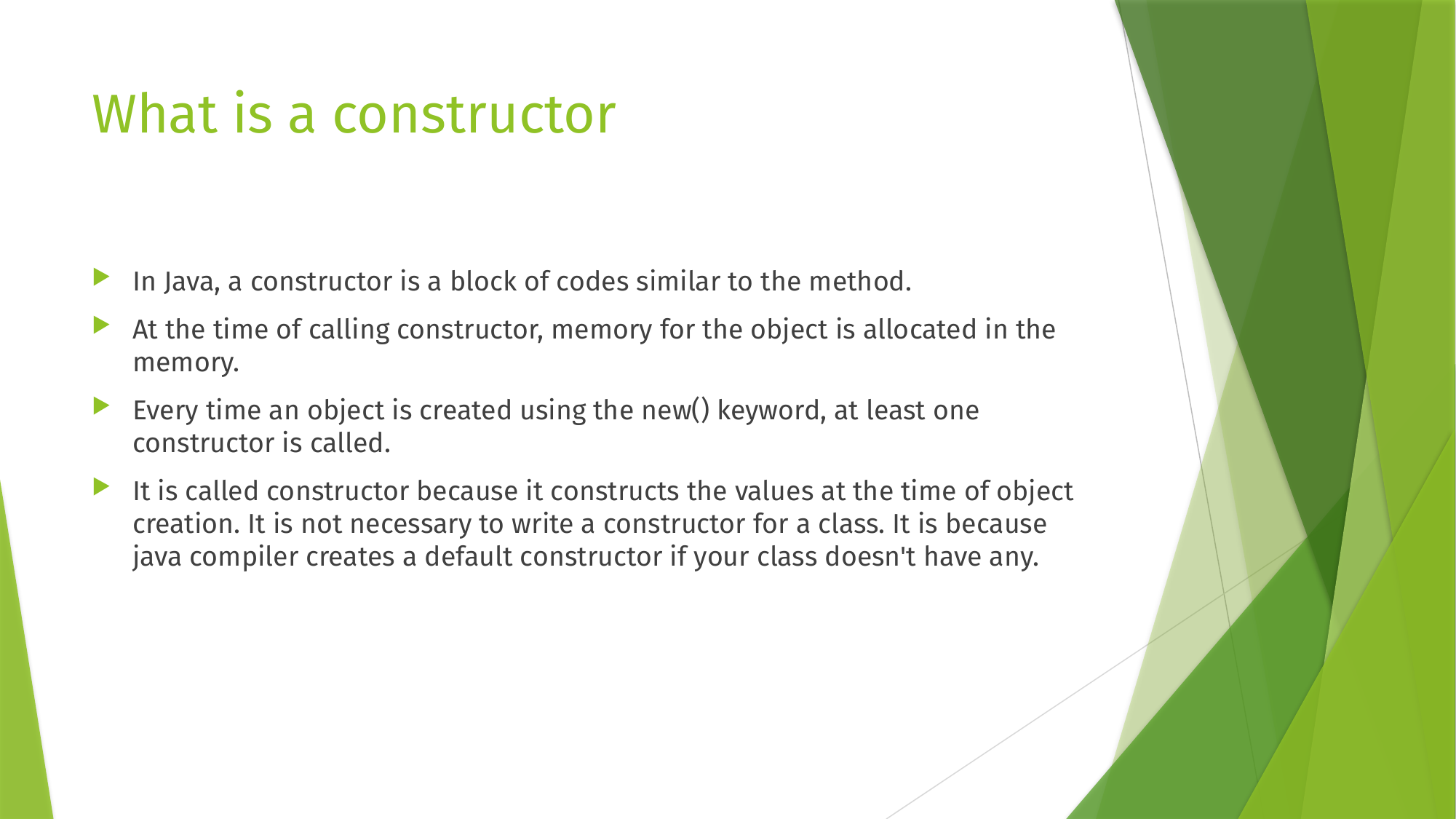

# What is a constructor
In Java, a constructor is a block of codes similar to the method.
At the time of calling constructor, memory for the object is allocated in the memory.
Every time an object is created using the new() keyword, at least one constructor is called.
It is called constructor because it constructs the values at the time of object creation. It is not necessary to write a constructor for a class. It is because java compiler creates a default constructor if your class doesn't have any.